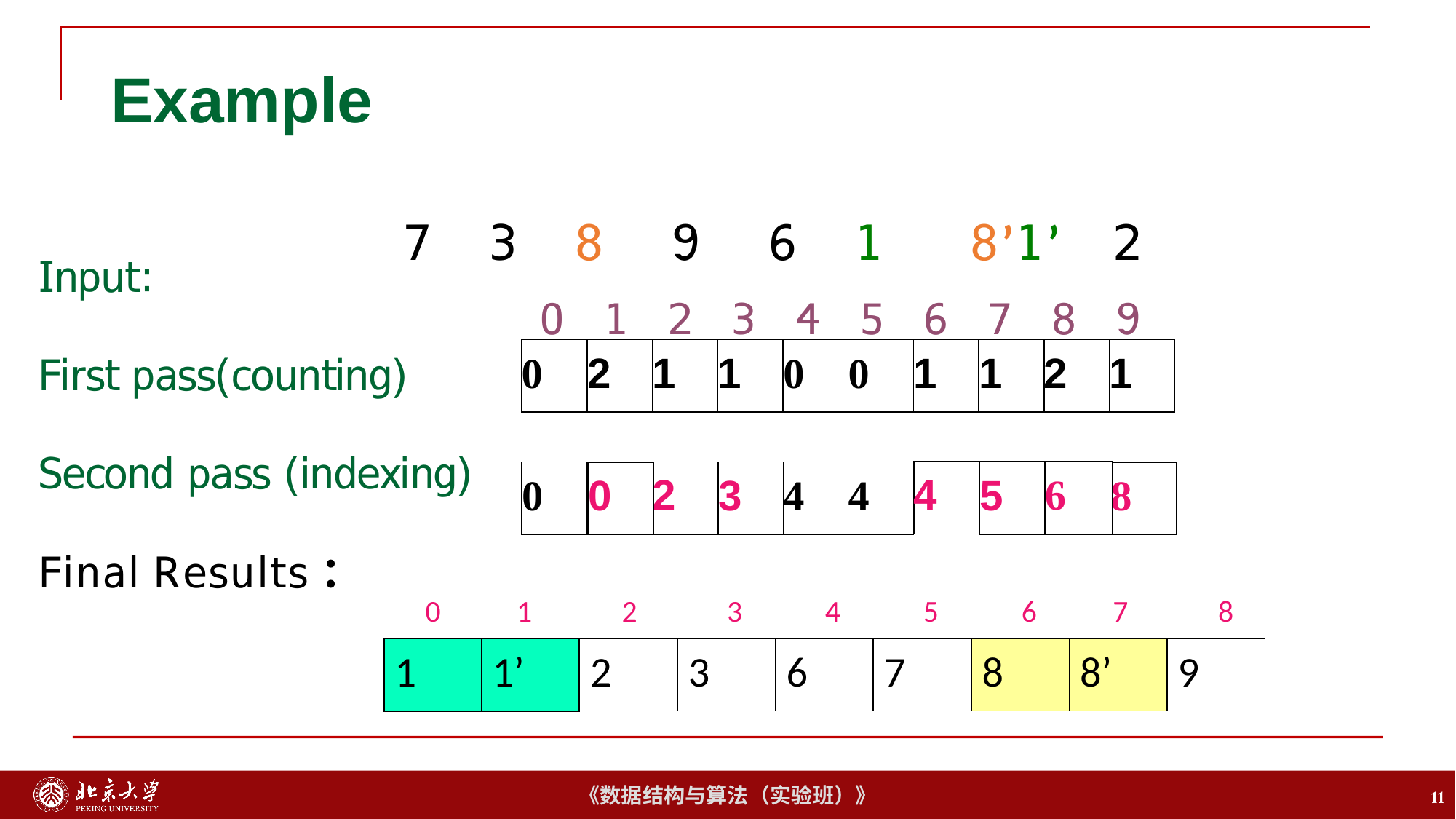

# Example
7
3
8
9
6
1
8’
1’
2
Input:

First pass(counting)

Second pass (indexing)

Final Results：
 0   1   2   3   4   5   6   7   8   9
0
2
1
1
0
0
1
1
2
1
5
6
7
6
4
2
0
2
4
4
8
9
3
5
4
0
8
1
3
  0           1             2             3            4            5            6           7             8

2
3
6
7
8
8’
9
1
1’
11